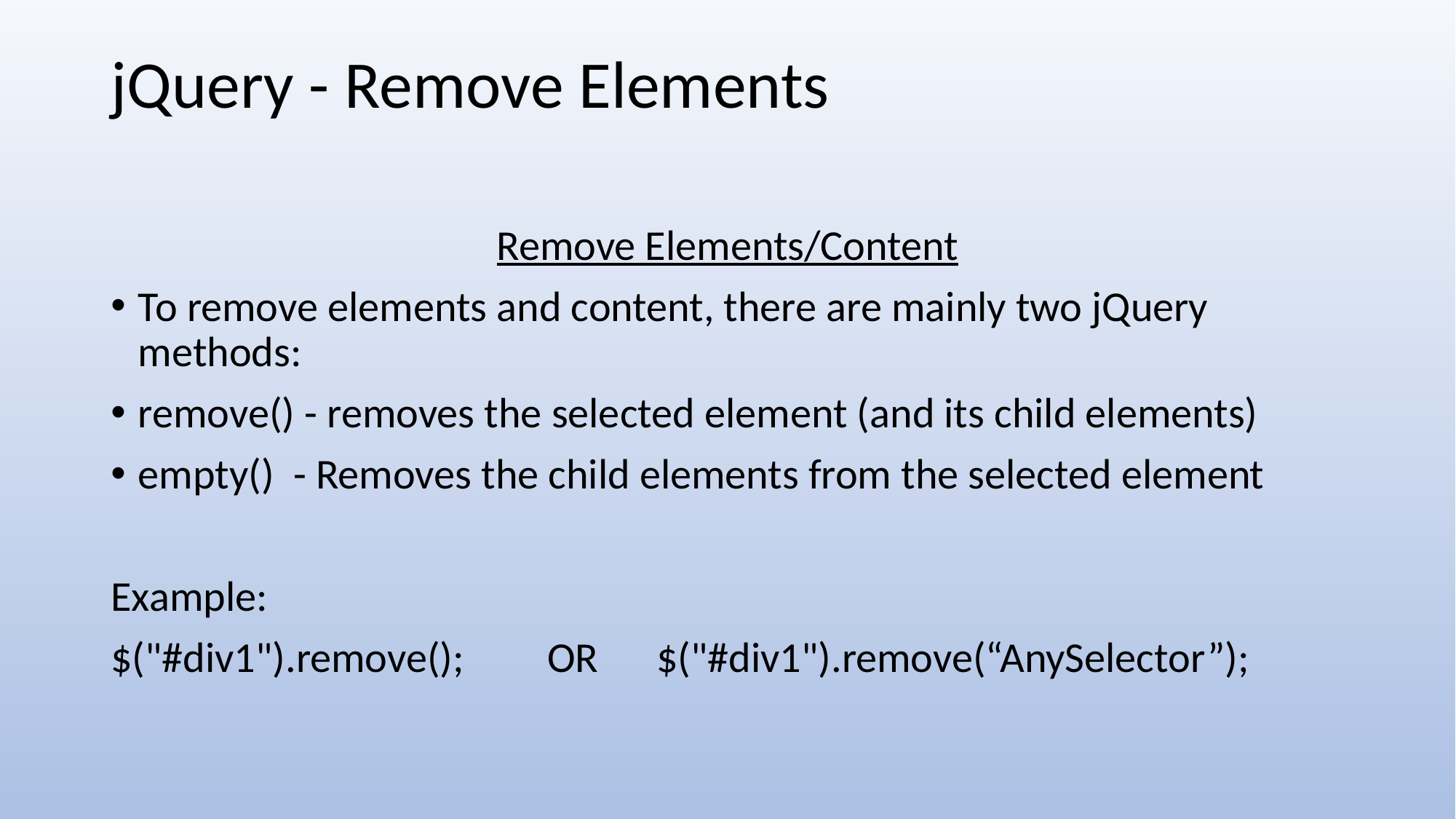

# jQuery - Remove Elements
Remove Elements/Content
To remove elements and content, there are mainly two jQuery methods:
remove() - removes the selected element (and its child elements)
empty()  - Removes the child elements from the selected element

Example:
$("#div1").remove(); 	OR 	$("#div1").remove(“AnySelector”);